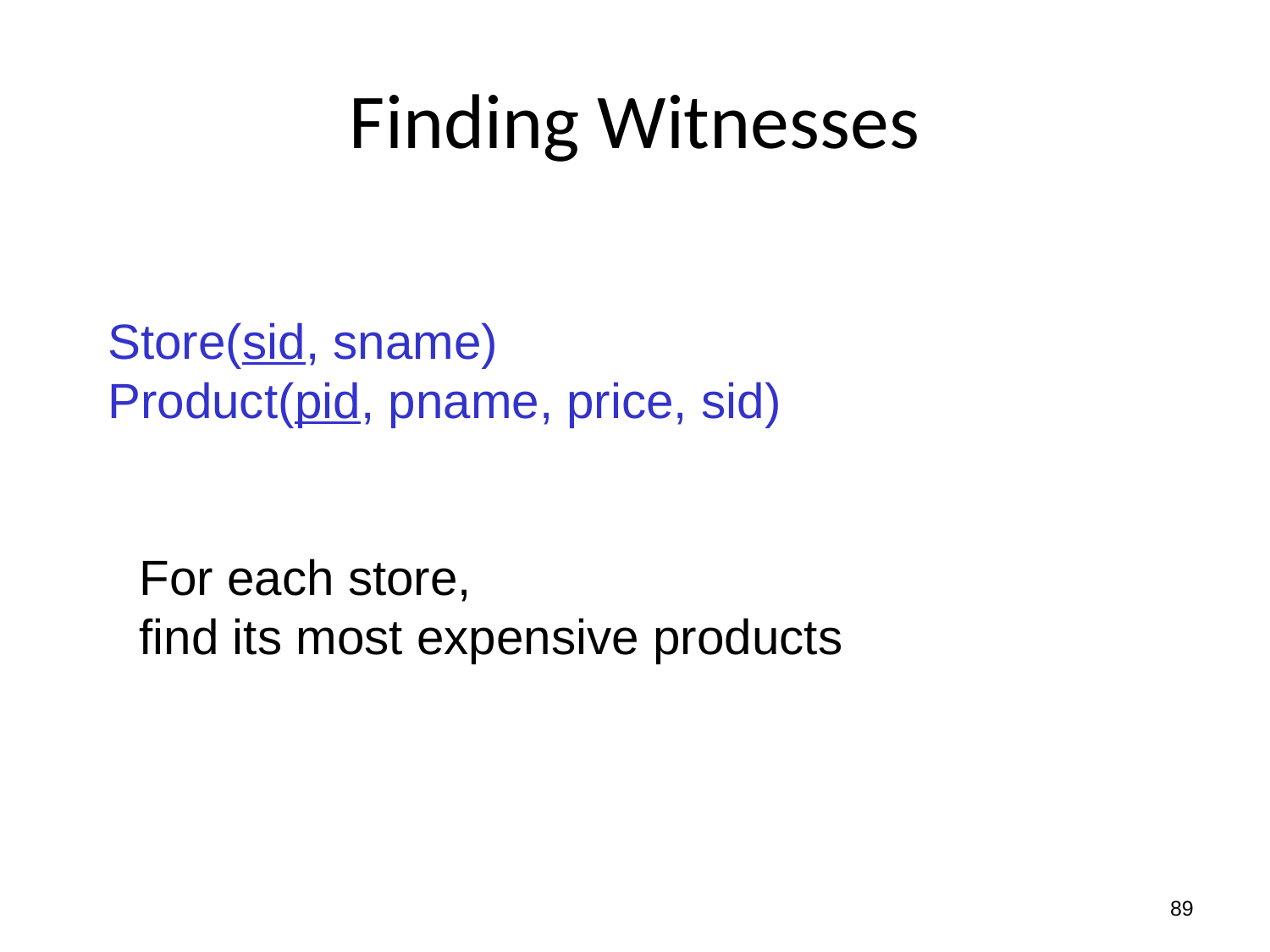

# Finding Witnesses
Store(sid, sname)
Product(pid, pname, price, sid)
For each store,
find its most expensive products

89